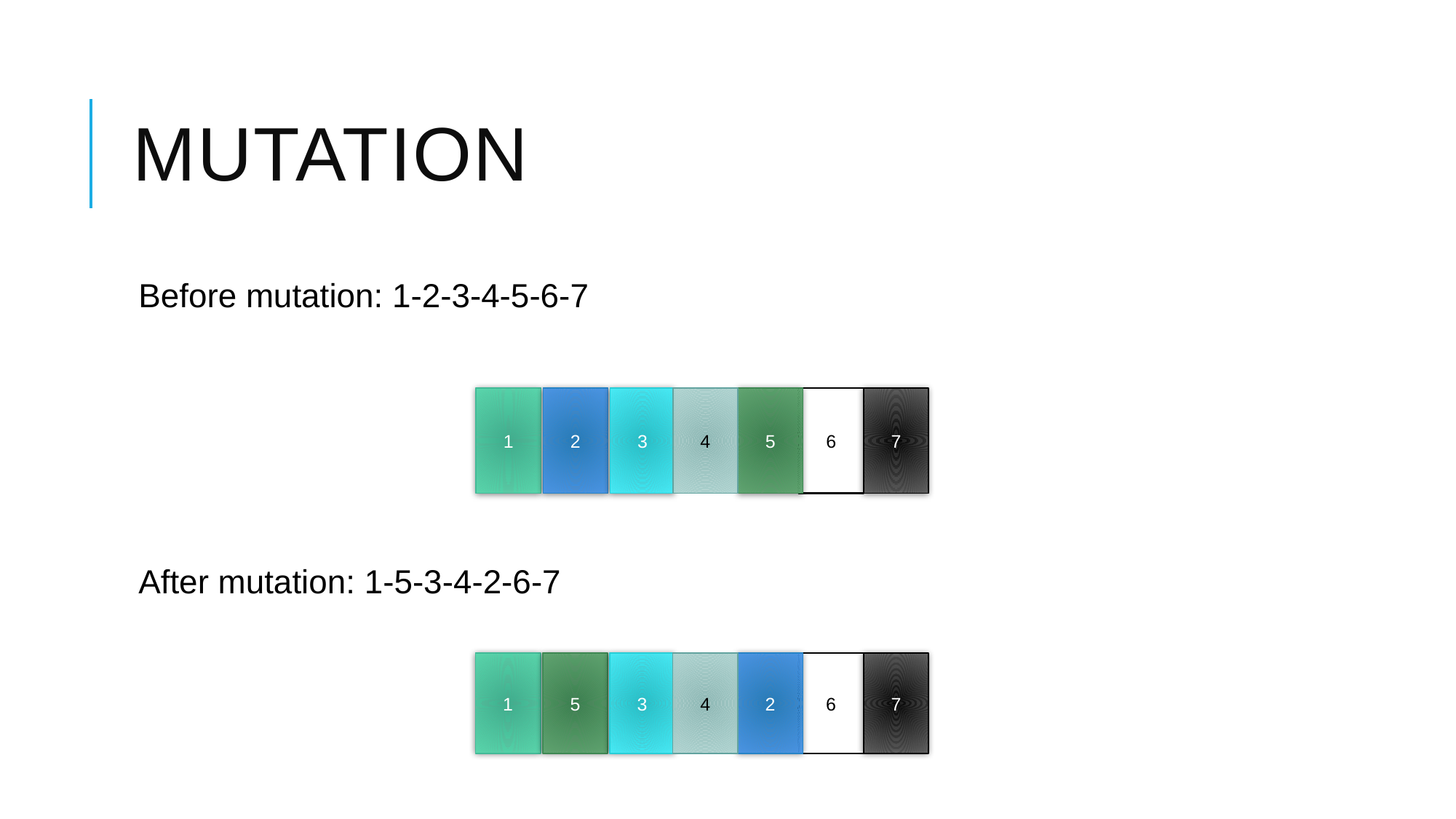

# Mutation
Before mutation: 1-2-3-4-5-6-7

After mutation: 1-5-3-4-2-6-7
1
2
3
4
5
6
7
1
5
3
4
2
6
7